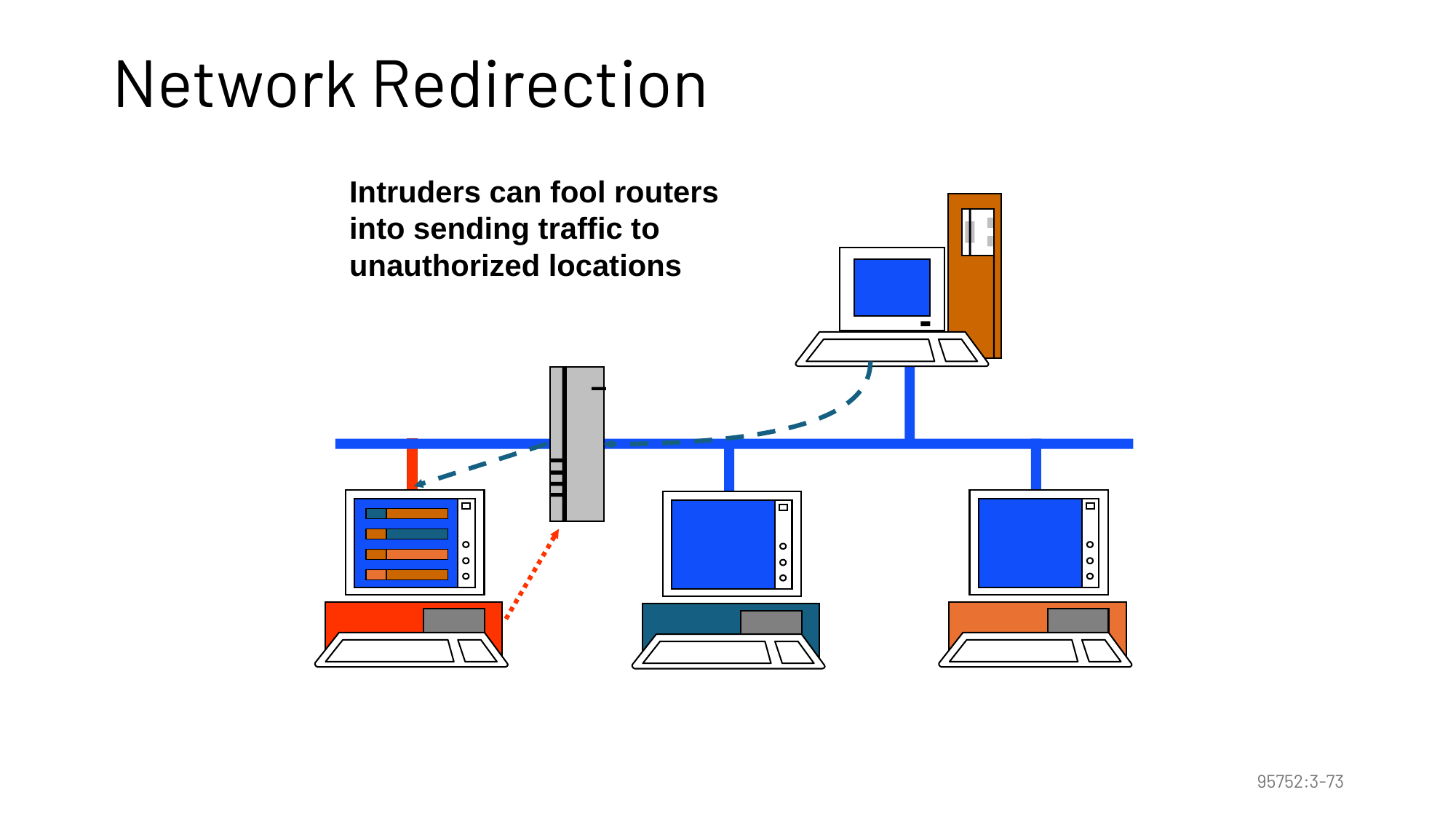

# Network Redirection
Intruders can fool routers into sending traffic to unauthorized locations

95752:3-73